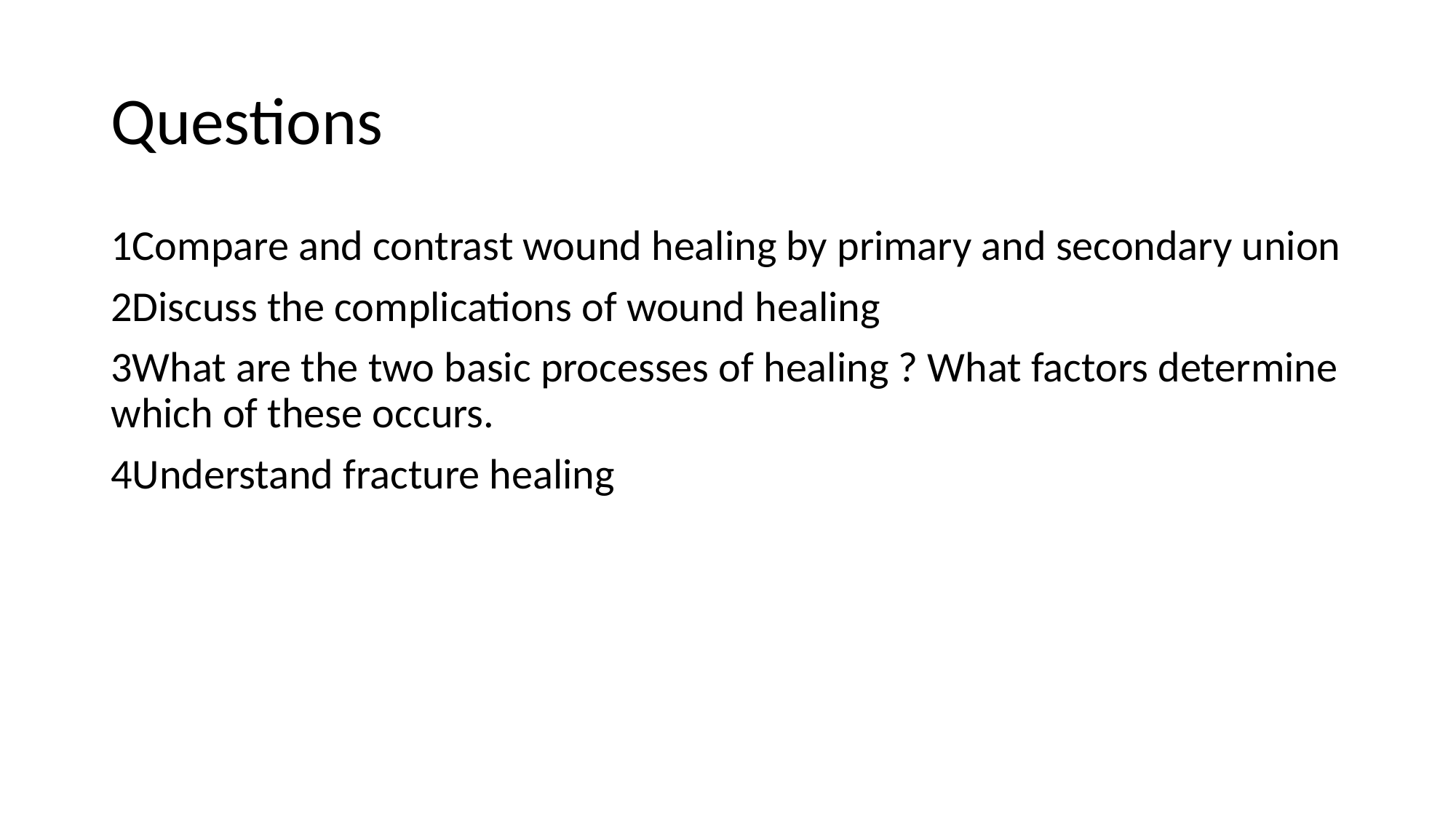

# Questions
1Compare and contrast wound healing by primary and secondary union
2Discuss the complications of wound healing
3What are the two basic processes of healing ? What factors determine which of these occurs.
4Understand fracture healing